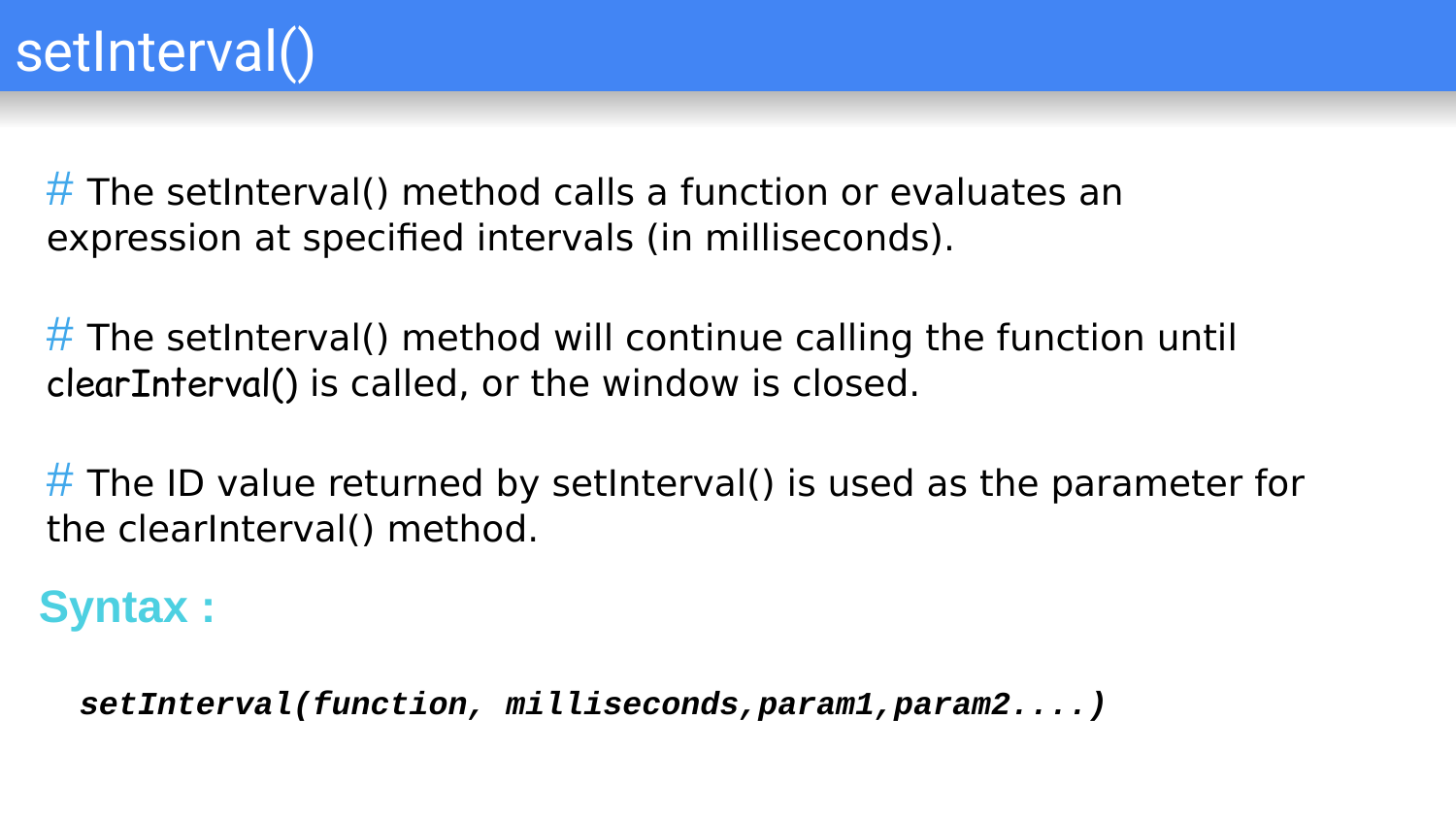

setInterval()

# The setInterval() method calls a function or evaluates an expression at specified intervals (in milliseconds).

# The setInterval() method will continue calling the function until clearInterval() is called, or the window is closed.

# The ID value returned by setInterval() is used as the parameter for the clearInterval() method.
Syntax :
setInterval(function, milliseconds,param1,param2....)